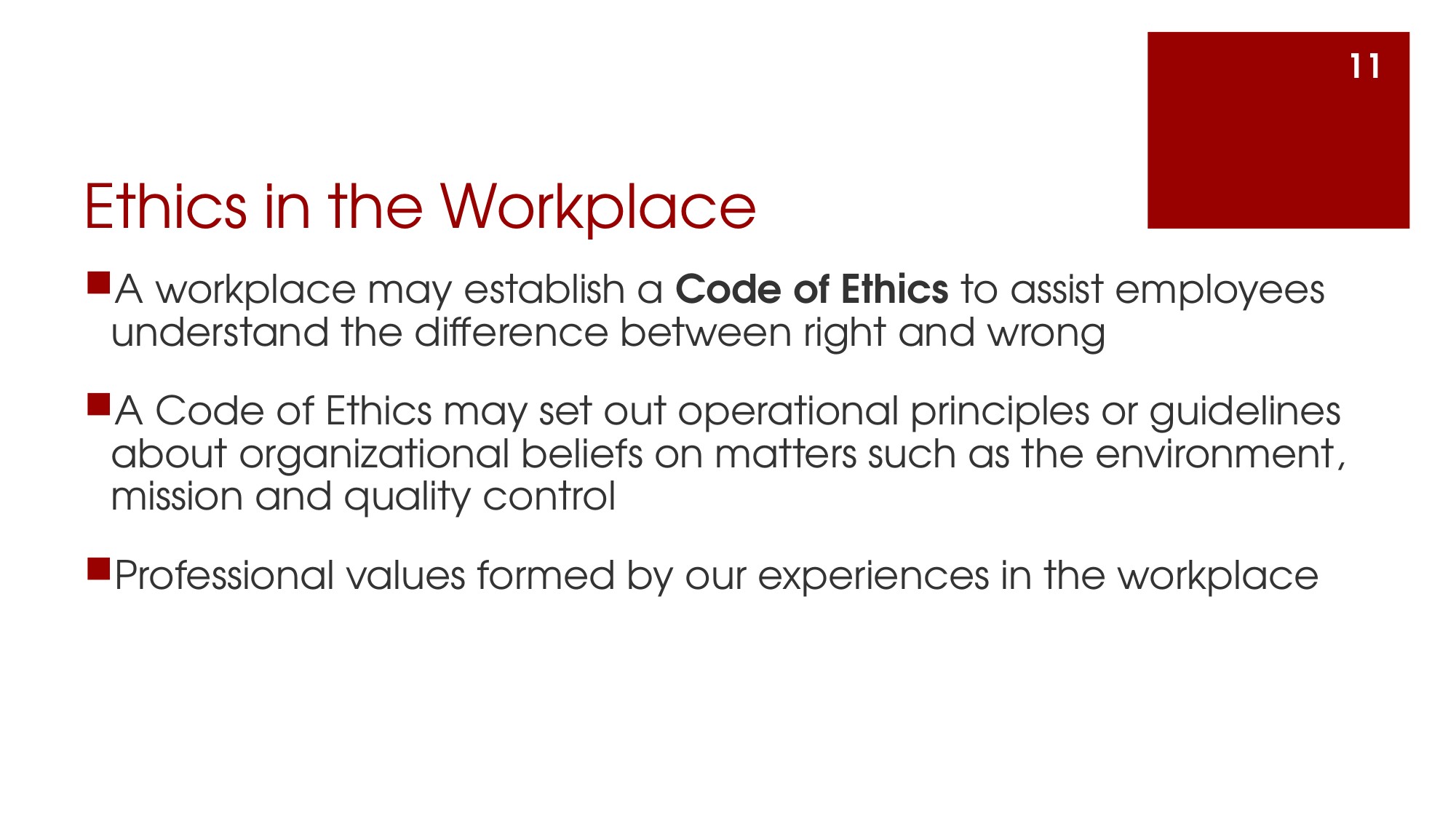

11
# Ethics in the Workplace
A workplace may establish a Code of Ethics to assist employees understand the difference between right and wrong
A Code of Ethics may set out operational principles or guidelines about organizational beliefs on matters such as the environment, mission and quality control
Professional values formed by our experiences in the workplace